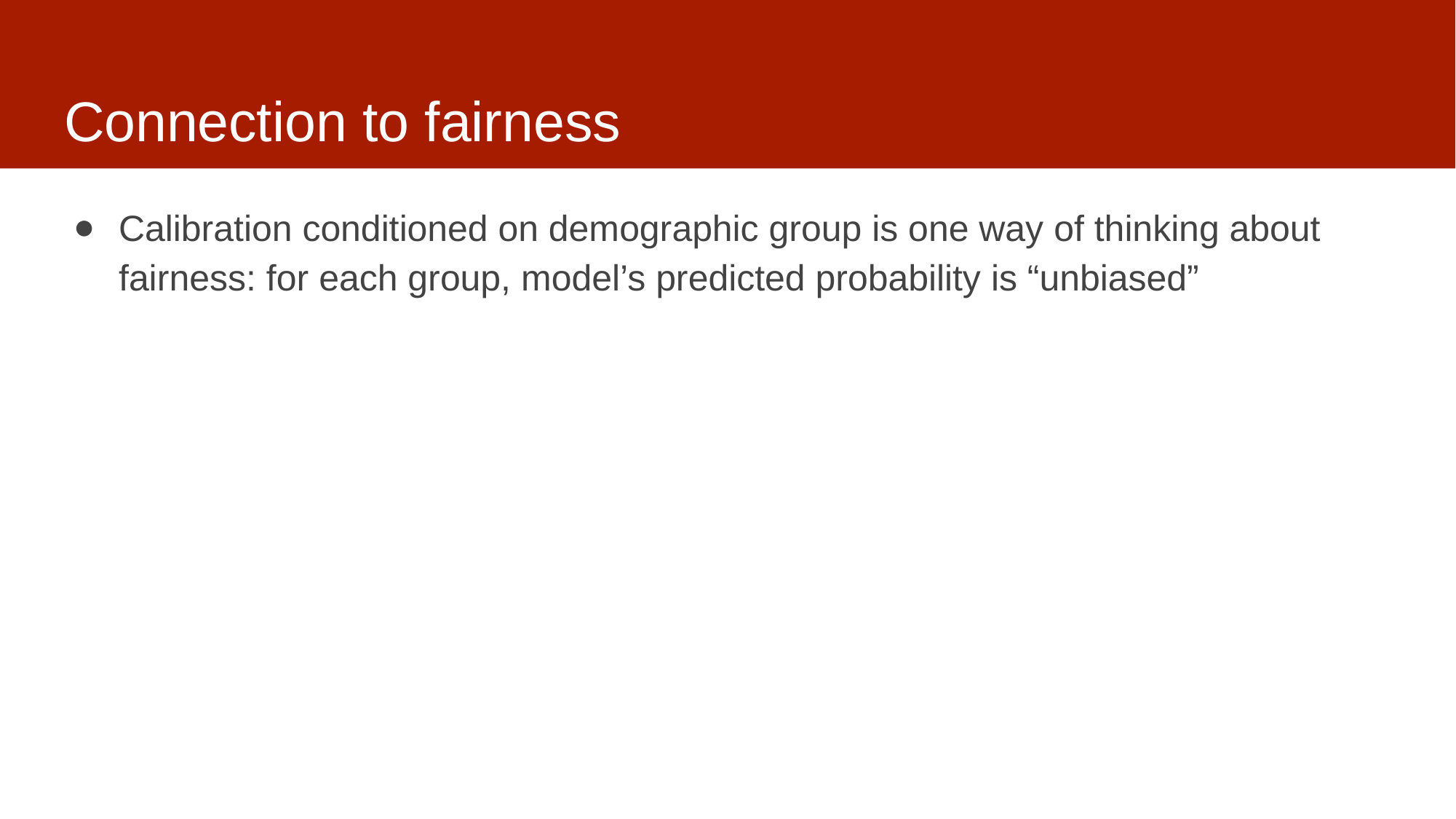

# Connection to fairness
Calibration conditioned on demographic group is one way of thinking about fairness: for each group, model’s predicted probability is “unbiased”